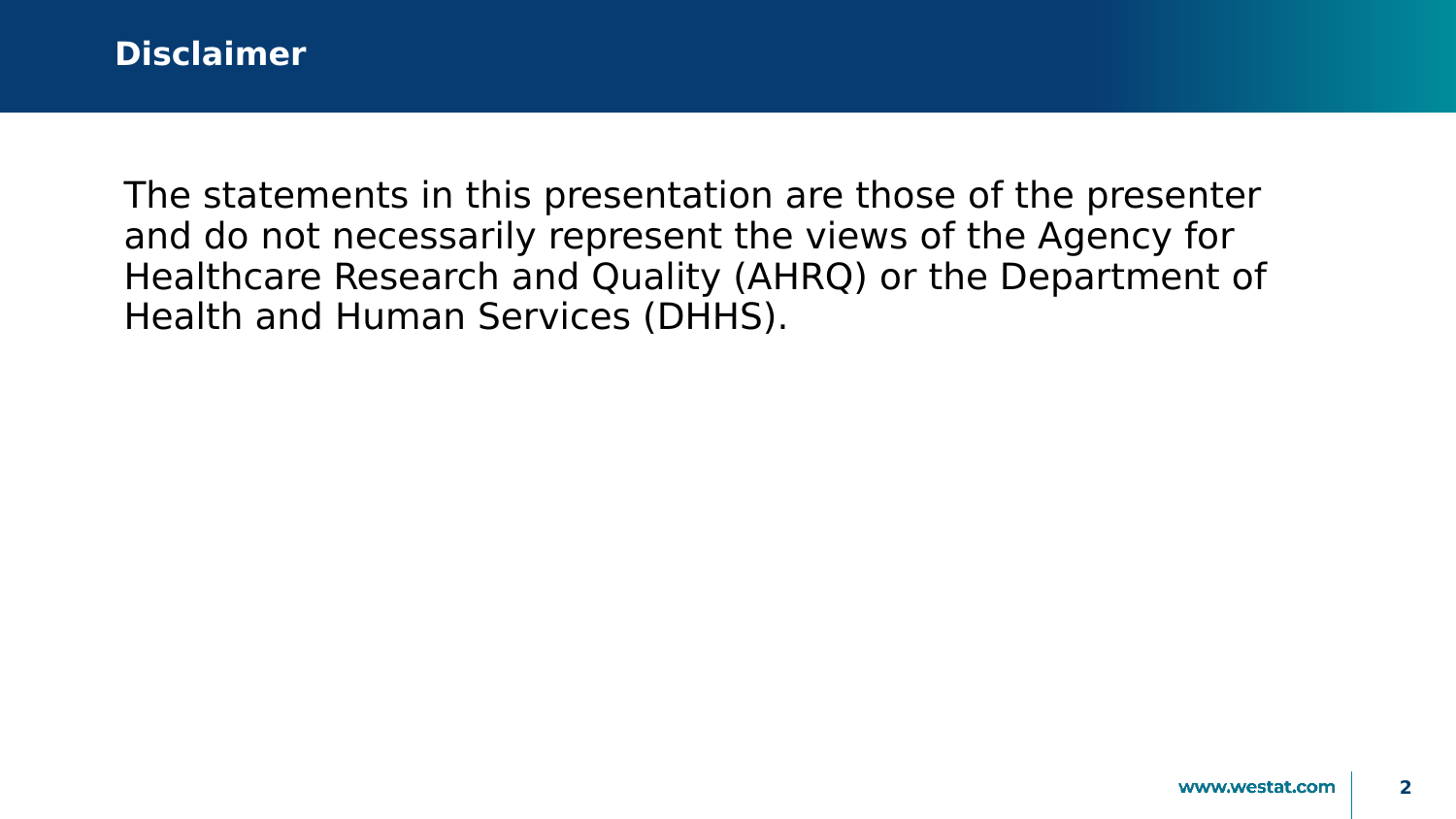

# Disclaimer
The statements in this presentation are those of the presenter and do not necessarily represent the views of the Agency for Healthcare Research and Quality (AHRQ) or the Department of Health and Human Services (DHHS).
2